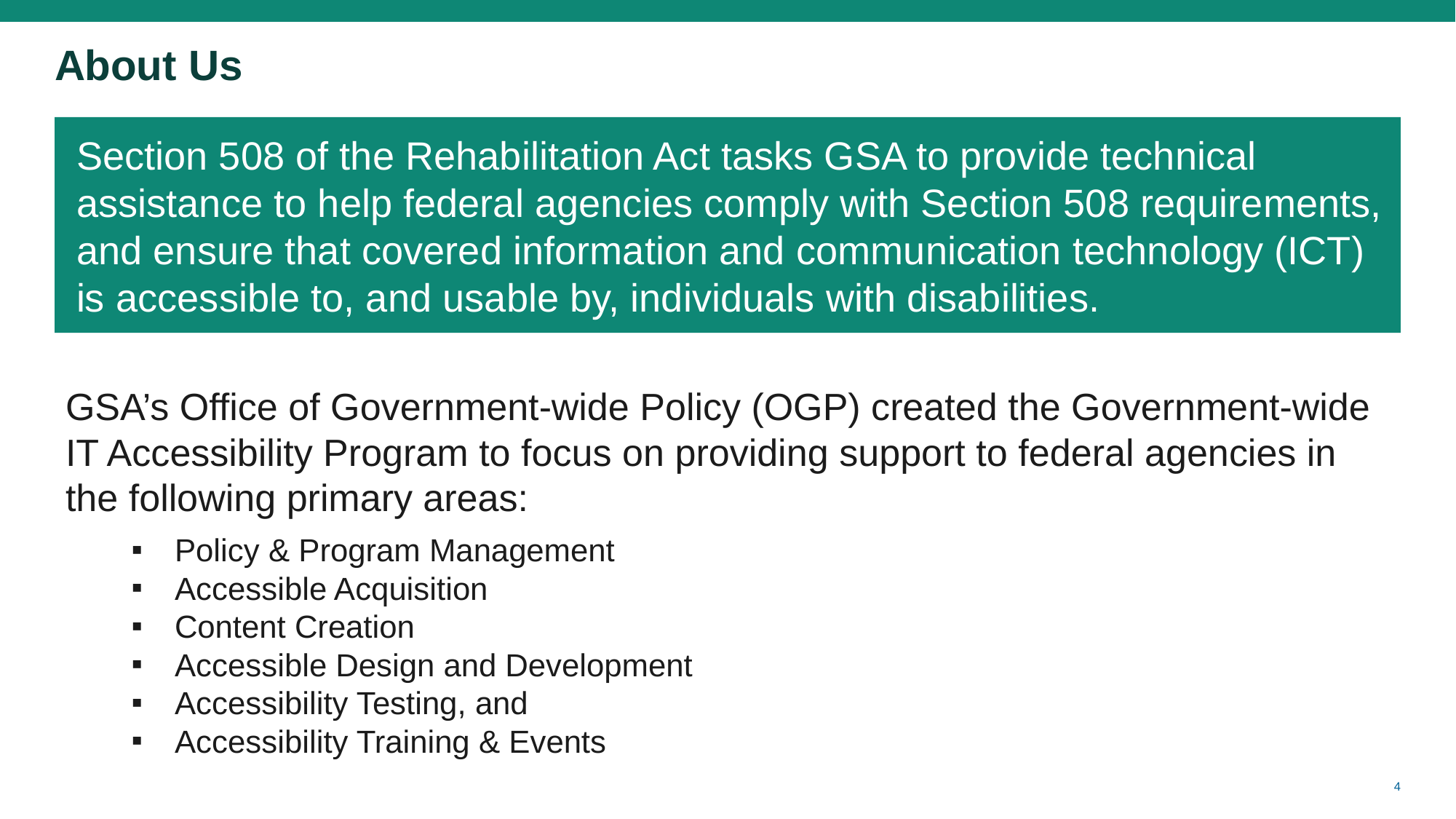

# About Us
Section 508 of the Rehabilitation Act tasks GSA to provide technical assistance to help federal agencies comply with Section 508 requirements, and ensure that covered information and communication technology (ICT) is accessible to, and usable by, individuals with disabilities.
GSA’s Office of Government-wide Policy (OGP) created the Government-wide IT Accessibility Program to focus on providing support to federal agencies in the following primary areas:
Policy & Program Management
Accessible Acquisition
Content Creation
Accessible Design and Development
Accessibility Testing, and
Accessibility Training & Events
4